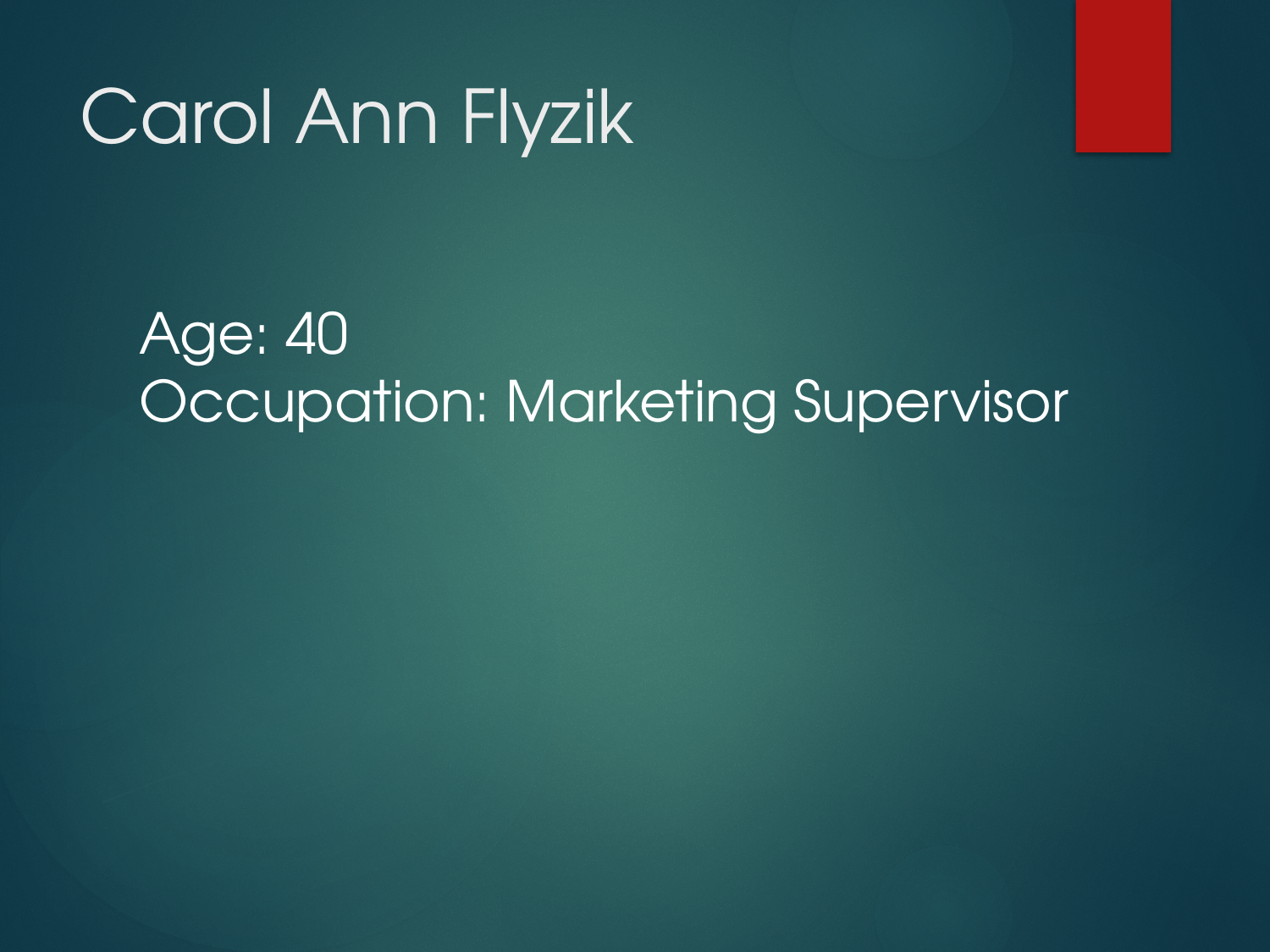

# Carol Ann Flyzik

Age: 40
Occupation: Marketing Supervisor